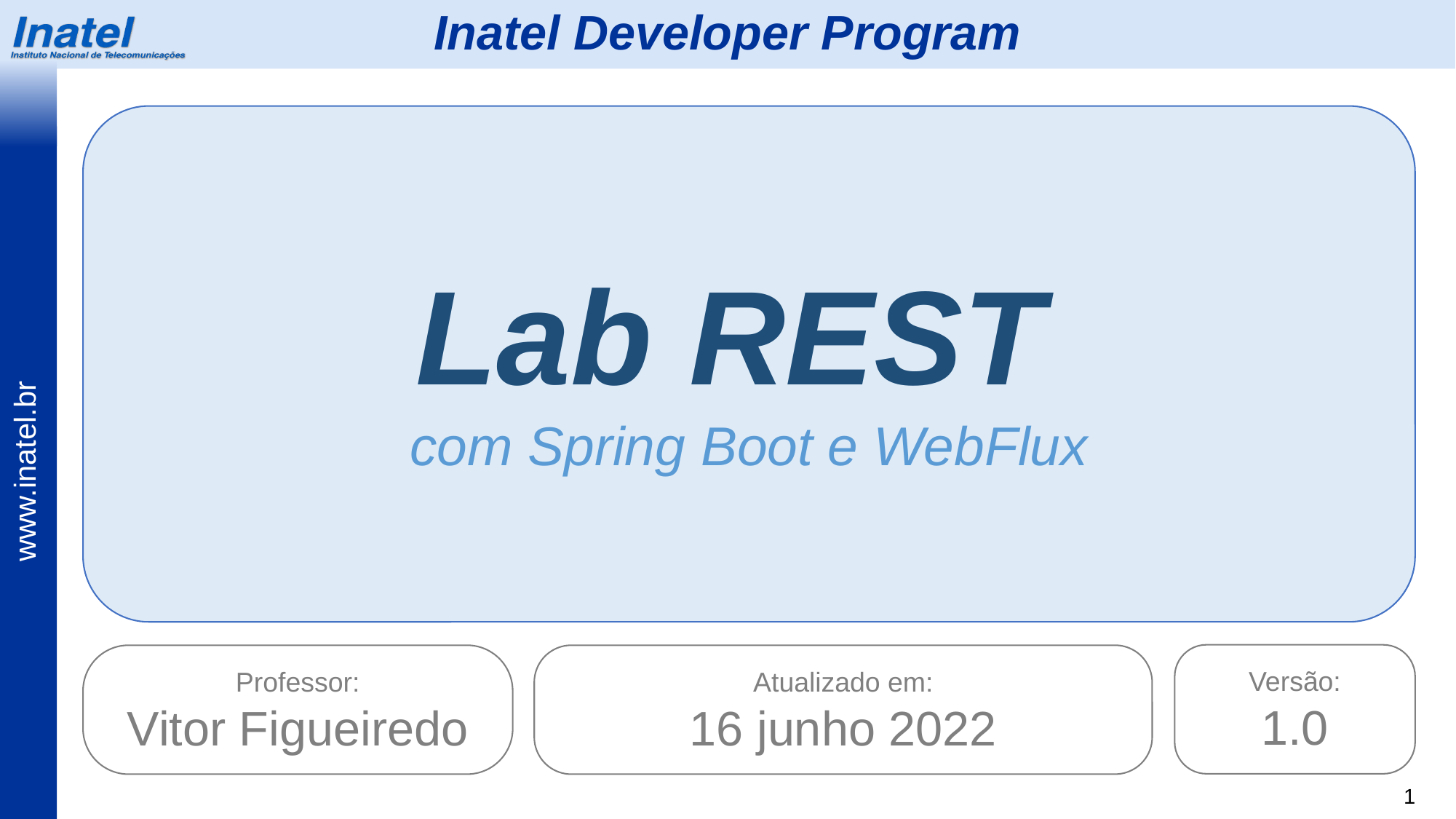

Inatel Developer Program
Lab REST
com Spring Boot e WebFlux
Versão:
1.0
Professor:
Vitor Figueiredo
Atualizado em:
16 junho 2022